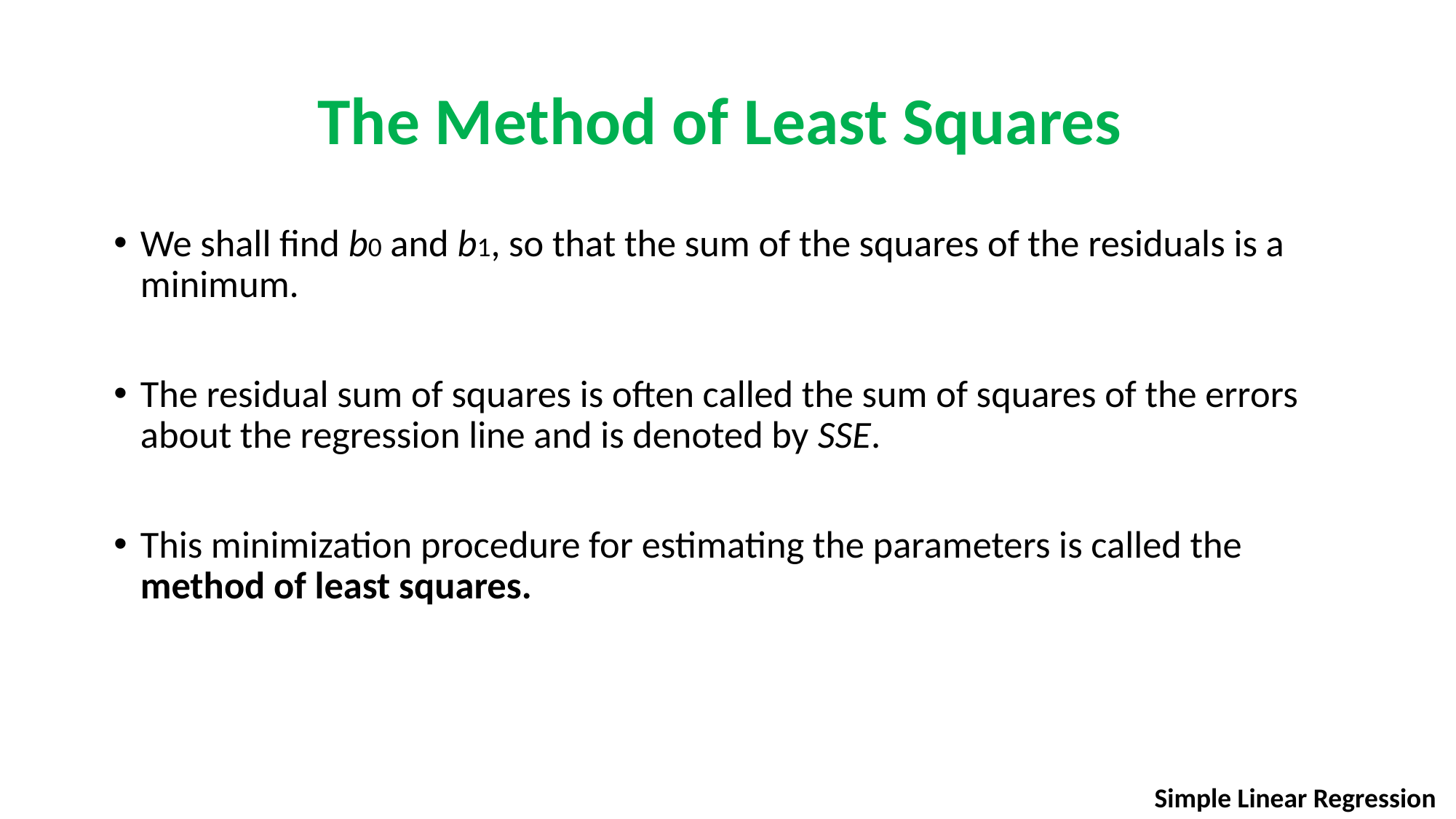

# The Method of Least Squares
We shall find b0 and b1, so that the sum of the squares of the residuals is a minimum.

The residual sum of squares is often called the sum of squares of the errors about the regression line and is denoted by SSE.

This minimization procedure for estimating the parameters is called the method of least squares.
Simple Linear Regression